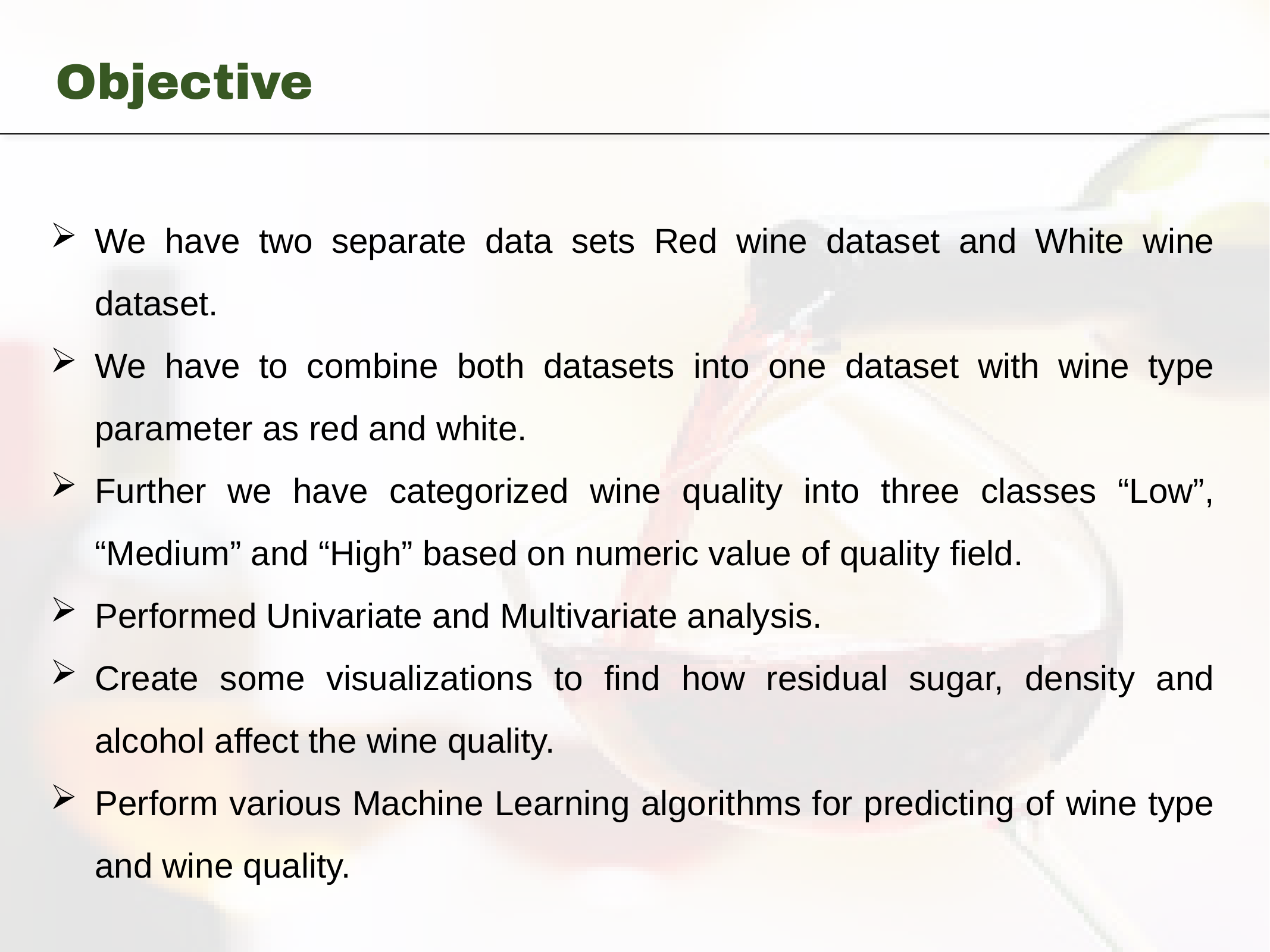

Objective
We have two separate data sets Red wine dataset and White wine dataset.
We have to combine both datasets into one dataset with wine type parameter as red and white.
Further we have categorized wine quality into three classes “Low”, “Medium” and “High” based on numeric value of quality field.
Performed Univariate and Multivariate analysis.
Create some visualizations to find how residual sugar, density and alcohol affect the wine quality.
Perform various Machine Learning algorithms for predicting of wine type and wine quality.